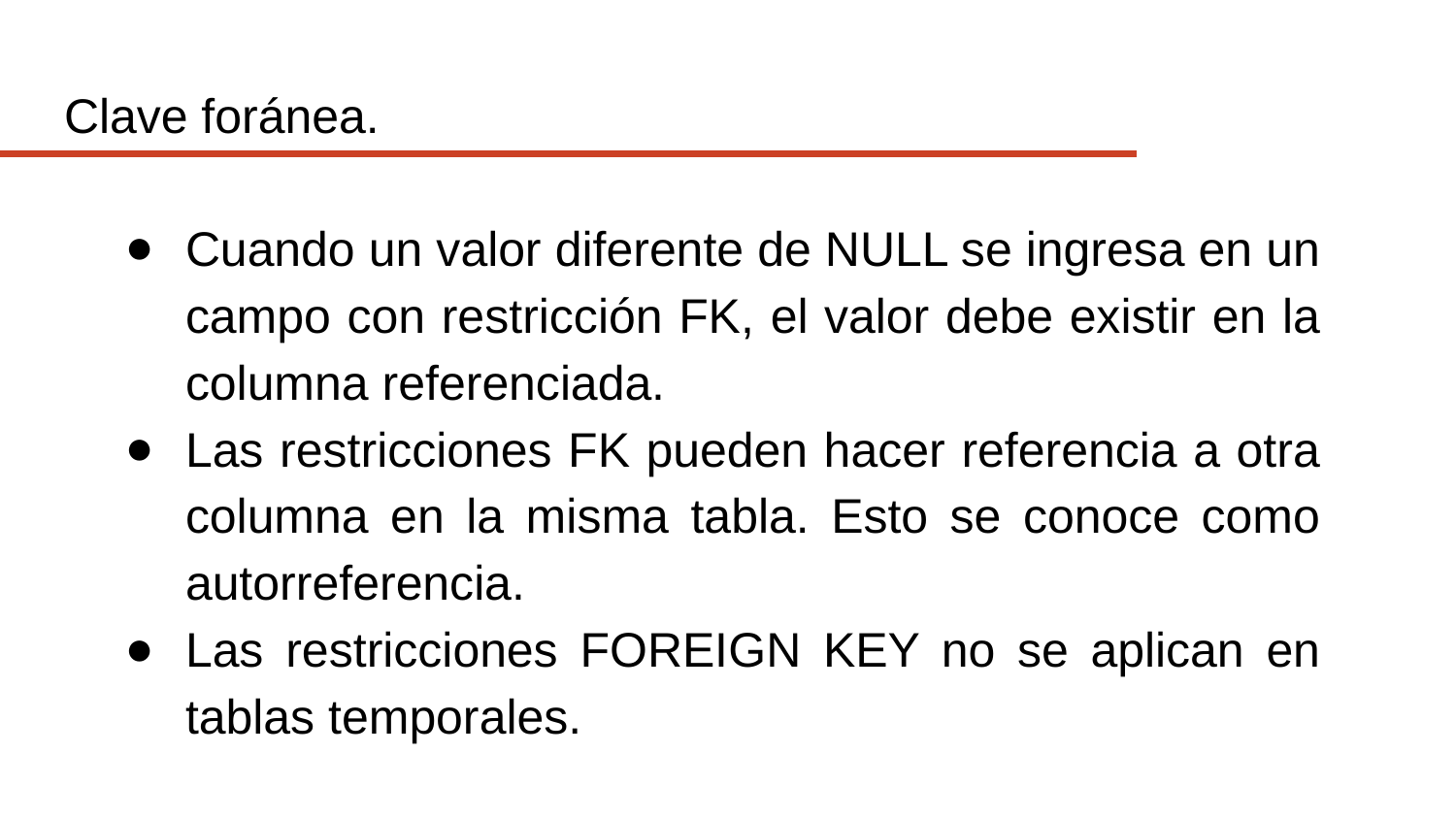

Clave foránea.
Cuando un valor diferente de NULL se ingresa en un campo con restricción FK, el valor debe existir en la columna referenciada.
Las restricciones FK pueden hacer referencia a otra columna en la misma tabla. Esto se conoce como autorreferencia.
Las restricciones FOREIGN KEY no se aplican en tablas temporales.